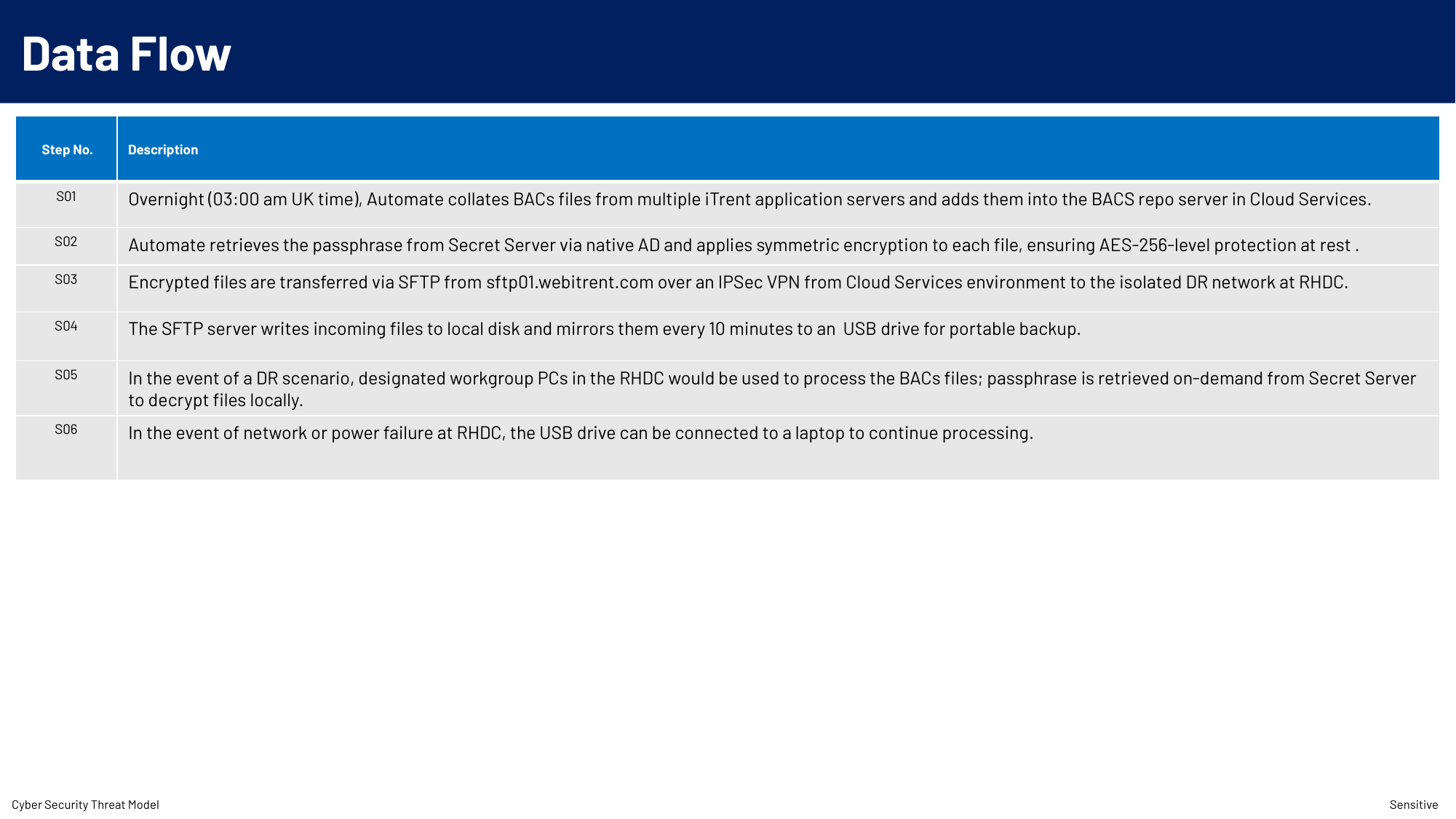

Data Flow
| Step No. | Description |
| --- | --- |
| S01 | Overnight (03:00 am UK time), Automate collates BACs files from multiple iTrent application servers and adds them into the BACS repo server in Cloud Services. |
| S02 | Automate retrieves the passphrase from Secret Server via native AD and applies symmetric encryption to each file, ensuring AES-256-level protection at rest . |
| S03 | Encrypted files are transferred via SFTP from sftp01.webitrent.com over an IPSec VPN from Cloud Services environment to the isolated DR network at RHDC. |
| S04 | The SFTP server writes incoming files to local disk and mirrors them every 10 minutes to an  USB drive for portable backup. |
| S05 | In the event of a DR scenario, designated workgroup PCs in the RHDC would be used to process the BACs files; passphrase is retrieved on-demand from Secret Server to decrypt files locally. |
| S06 | In the event of network or power failure at RHDC, the USB drive can be connected to a laptop to continue processing. |
Cyber Security Threat Model	Sensitive